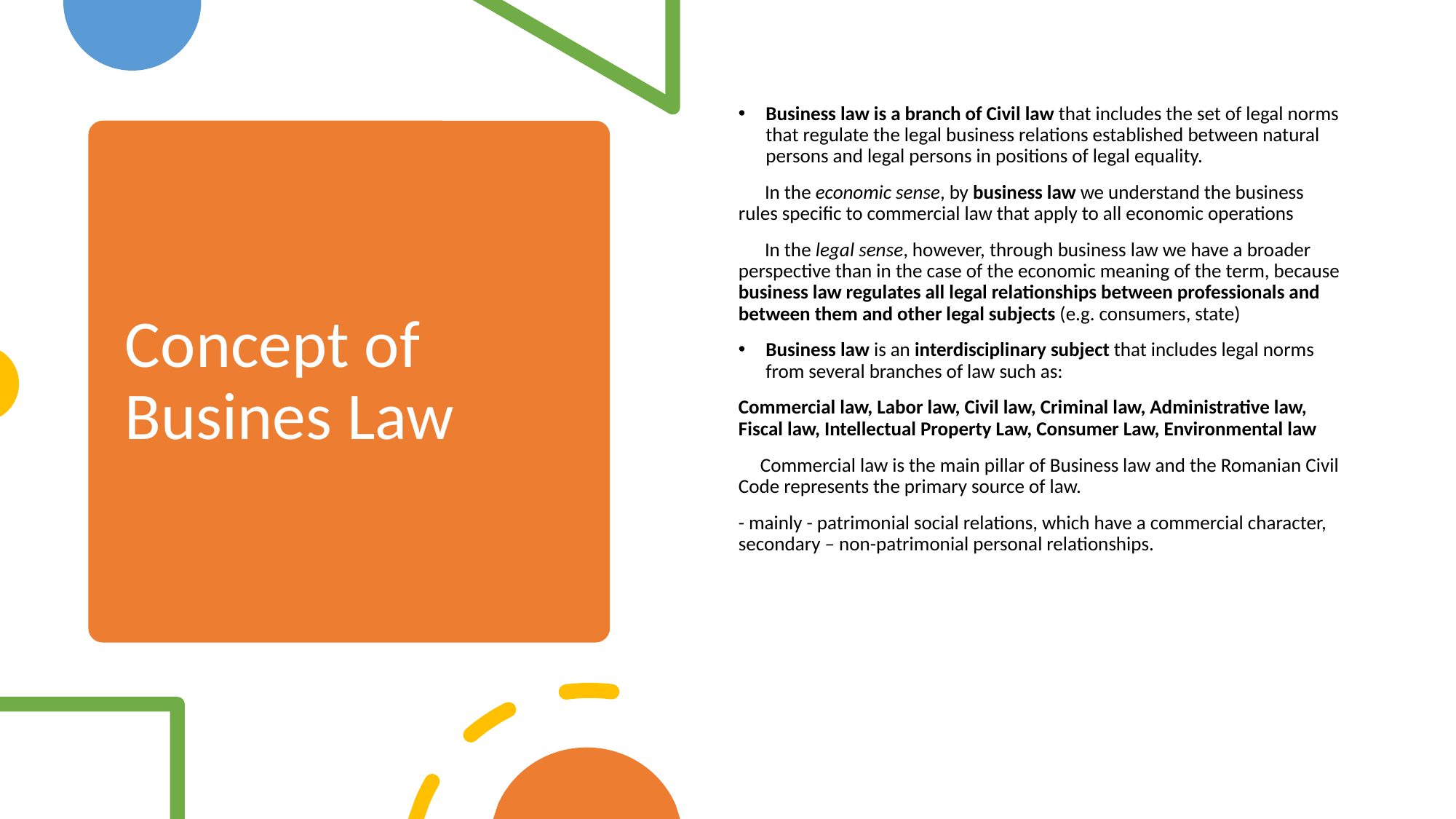

Business law is a branch of Civil law that includes the set of legal norms that regulate the legal business relations established between natural persons and legal persons in positions of legal equality.
      In the economic sense, by business law we understand the business rules specific to commercial law that apply to all economic operations
      In the legal sense, however, through business law we have a broader perspective than in the case of the economic meaning of the term, because business law regulates all legal relationships between professionals and between them and other legal subjects (e.g. consumers, state)
Business law is an interdisciplinary subject that includes legal norms from several branches of law such as:
Commercial law, Labor law, Civil law, Criminal law, Administrative law, Fiscal law, Intellectual Property Law, Consumer Law, Environmental law
     Commercial law is the main pillar of Business law and the Romanian Civil Code represents the primary source of law.
- mainly - patrimonial social relations, which have a commercial character, secondary – non-patrimonial personal relationships.

# Concept of Busines Law